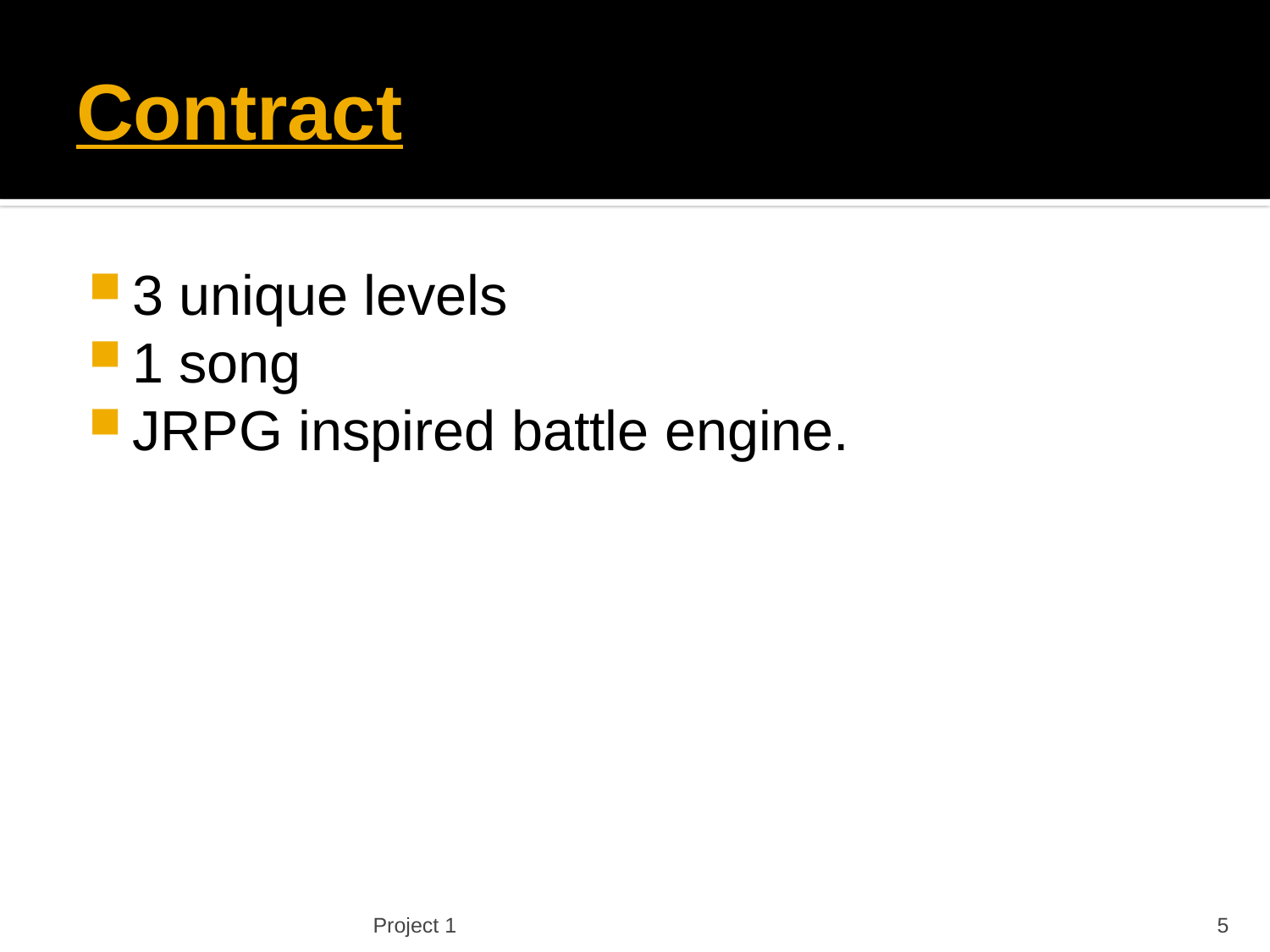

# Contract
3 unique levels
1 song
JRPG inspired battle engine.
Project 1
5